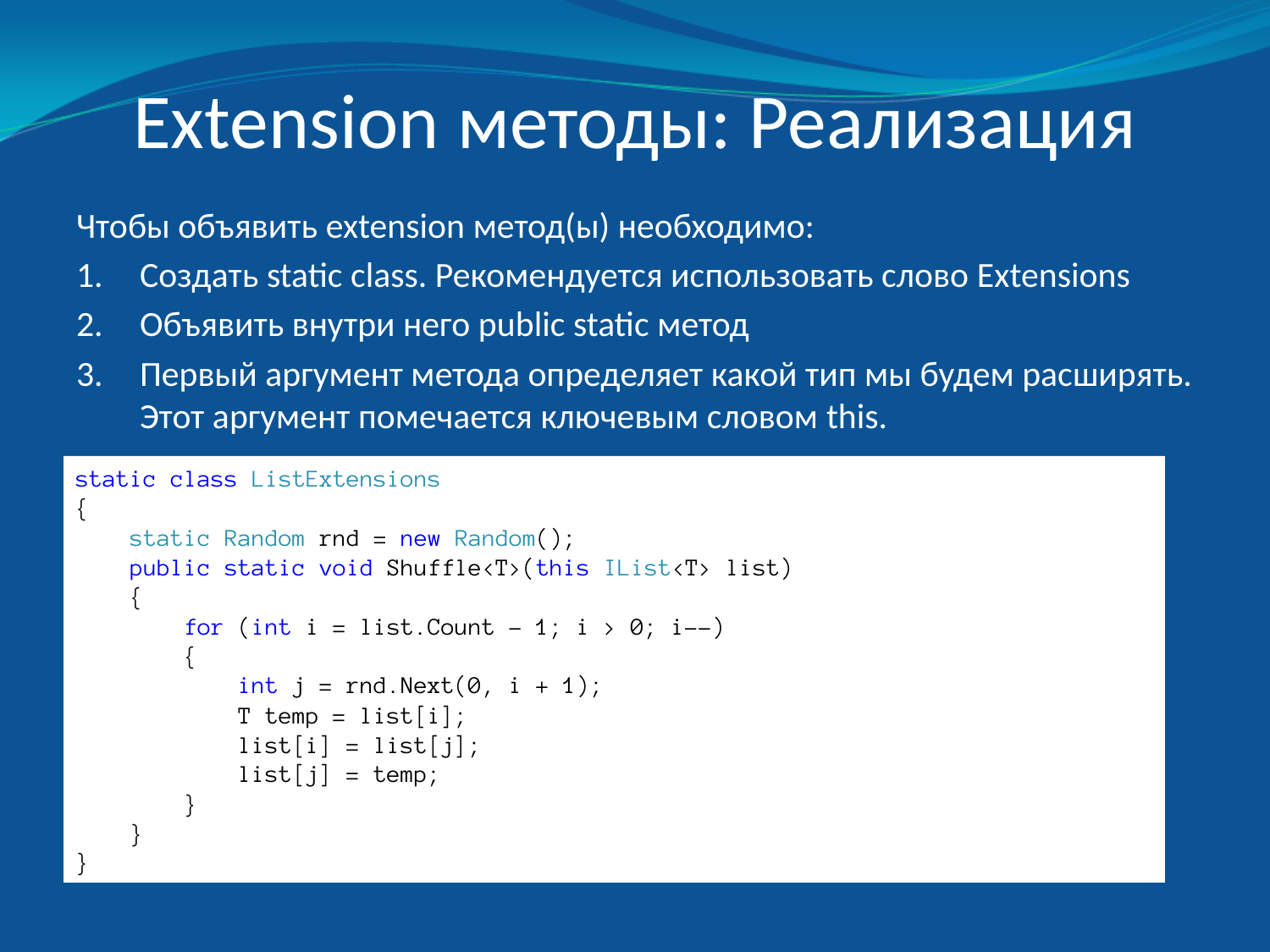

# Extension методы: Реализация
Чтобы объявить extension метод(ы) необходимо:
Создать static class. Рекомендуется использовать слово Extensions
Объявить внутри него public static метод
Первый аргумент метода определяет какой тип мы будем расширять. Этот аргумент помечается ключевым словом this.
static class ListExtensions
{
    static Random rnd = new Random();
    public static void Shuffle<T>(this IList<T> list)
    {
        for (int i = list.Count - 1; i > 0; i--)
        {
            int j = rnd.Next(0, i + 1);
            T temp = list[i];
            list[i] = list[j];
            list[j] = temp;
        }
    }
}